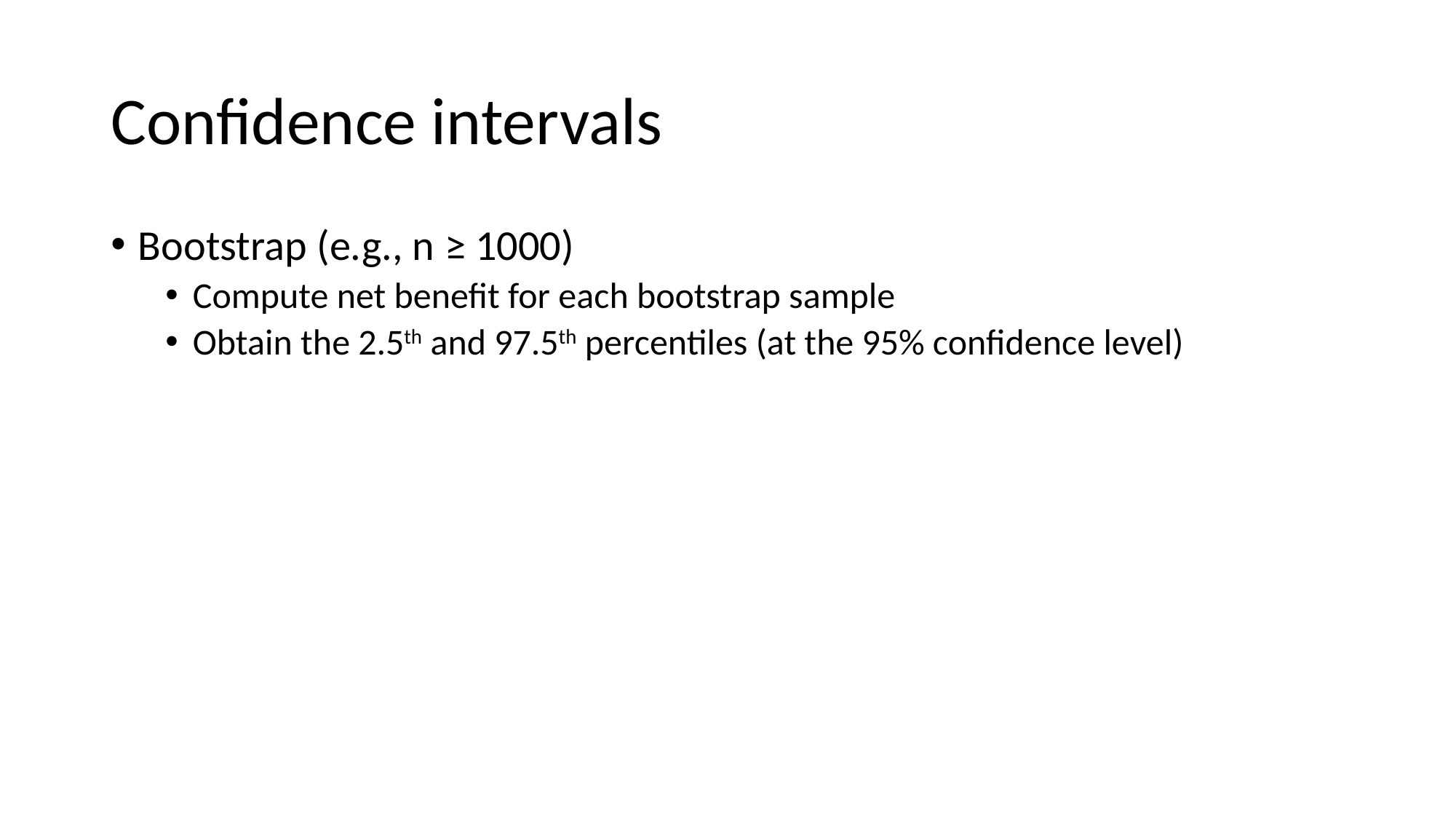

# Confidence intervals
Bootstrap (e.g., n ≥ 1000)
Compute net benefit for each bootstrap sample
Obtain the 2.5th and 97.5th percentiles (at the 95% confidence level)